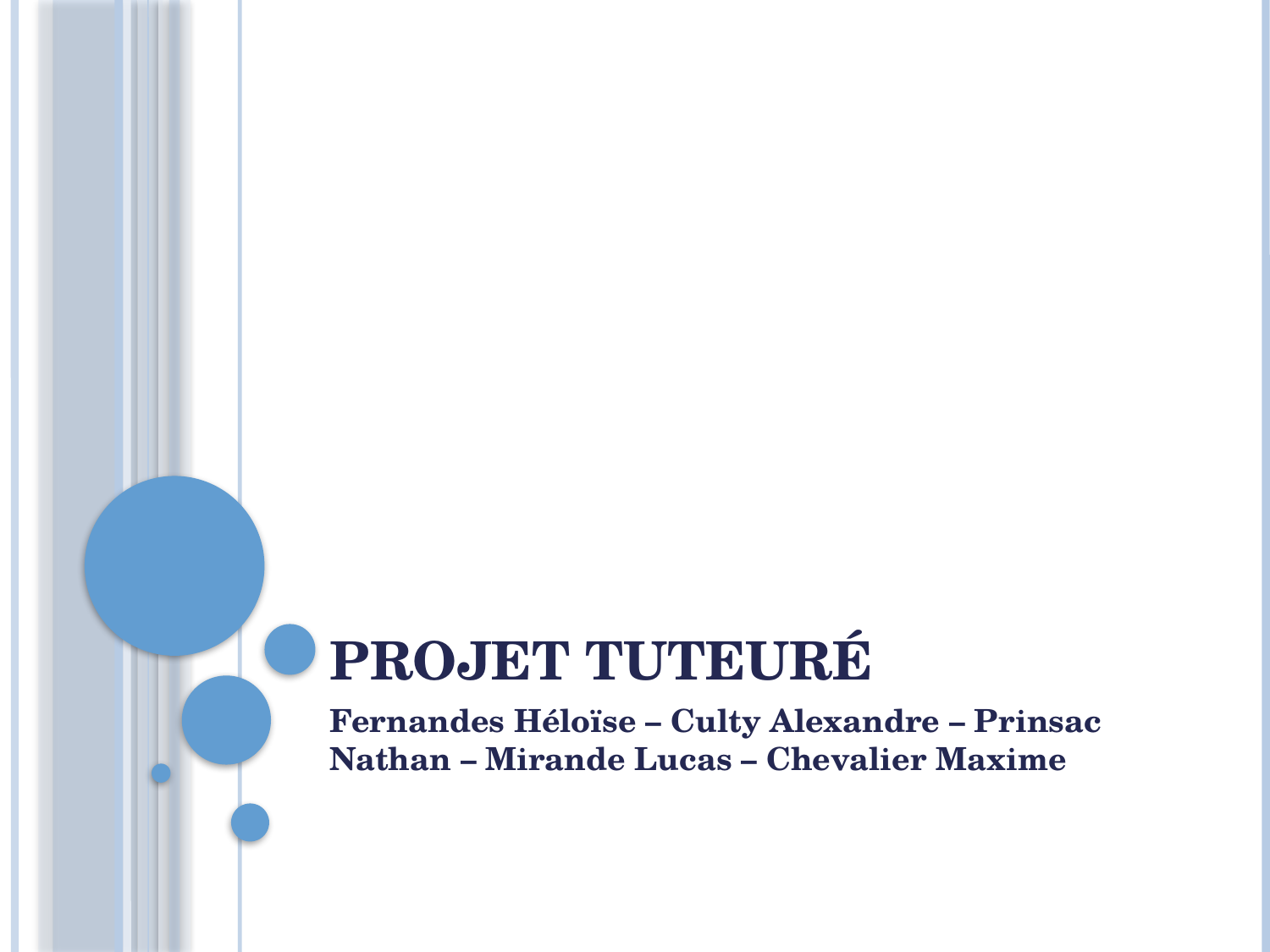

# Projet Tuteuré
Fernandes Héloïse – Culty Alexandre – Prinsac Nathan – Mirande Lucas – Chevalier Maxime